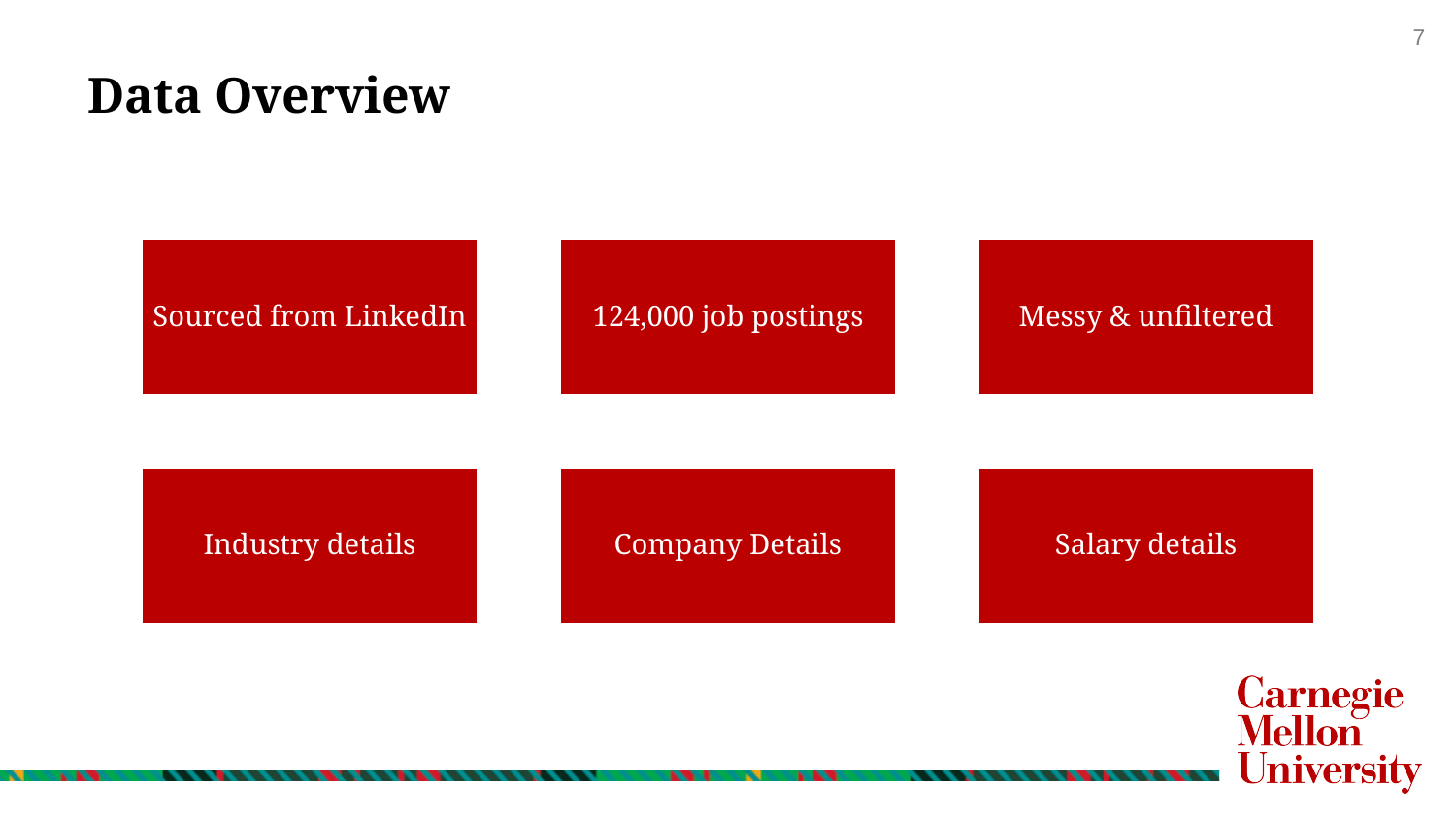

# Data Overview
Sourced from LinkedIn
124,000 job postings
Industry details
Company Details
Salary details
Messy & unfiltered